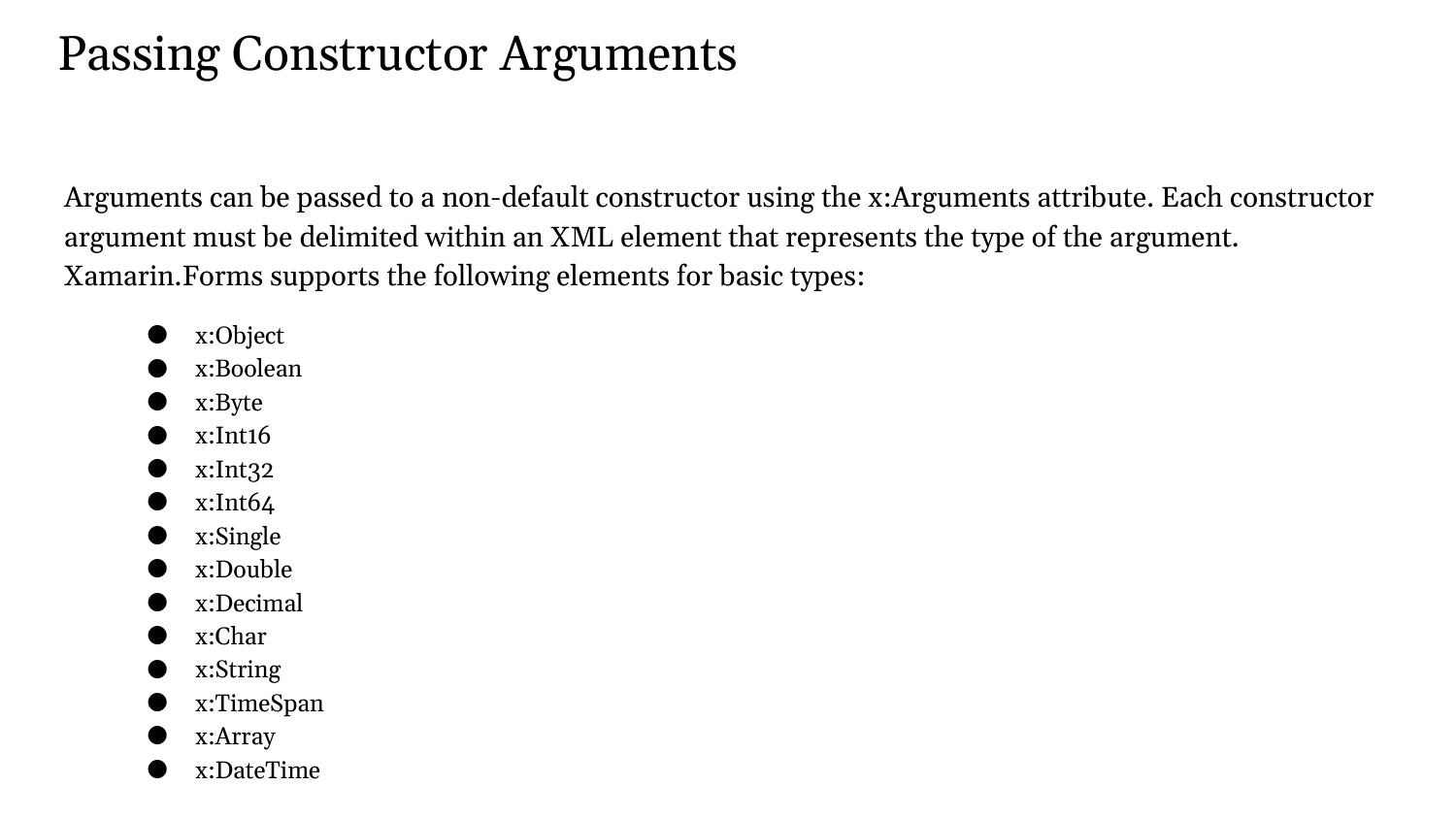

# Passing Constructor Arguments

Arguments can be passed to a non-default constructor using the x:Arguments attribute. Each constructor argument must be delimited within an XML element that represents the type of the argument. Xamarin.Forms supports the following elements for basic types:
x:Object
x:Boolean
x:Byte
x:Int16
x:Int32
x:Int64
x:Single
x:Double
x:Decimal
x:Char
x:String
x:TimeSpan
x:Array
x:DateTime